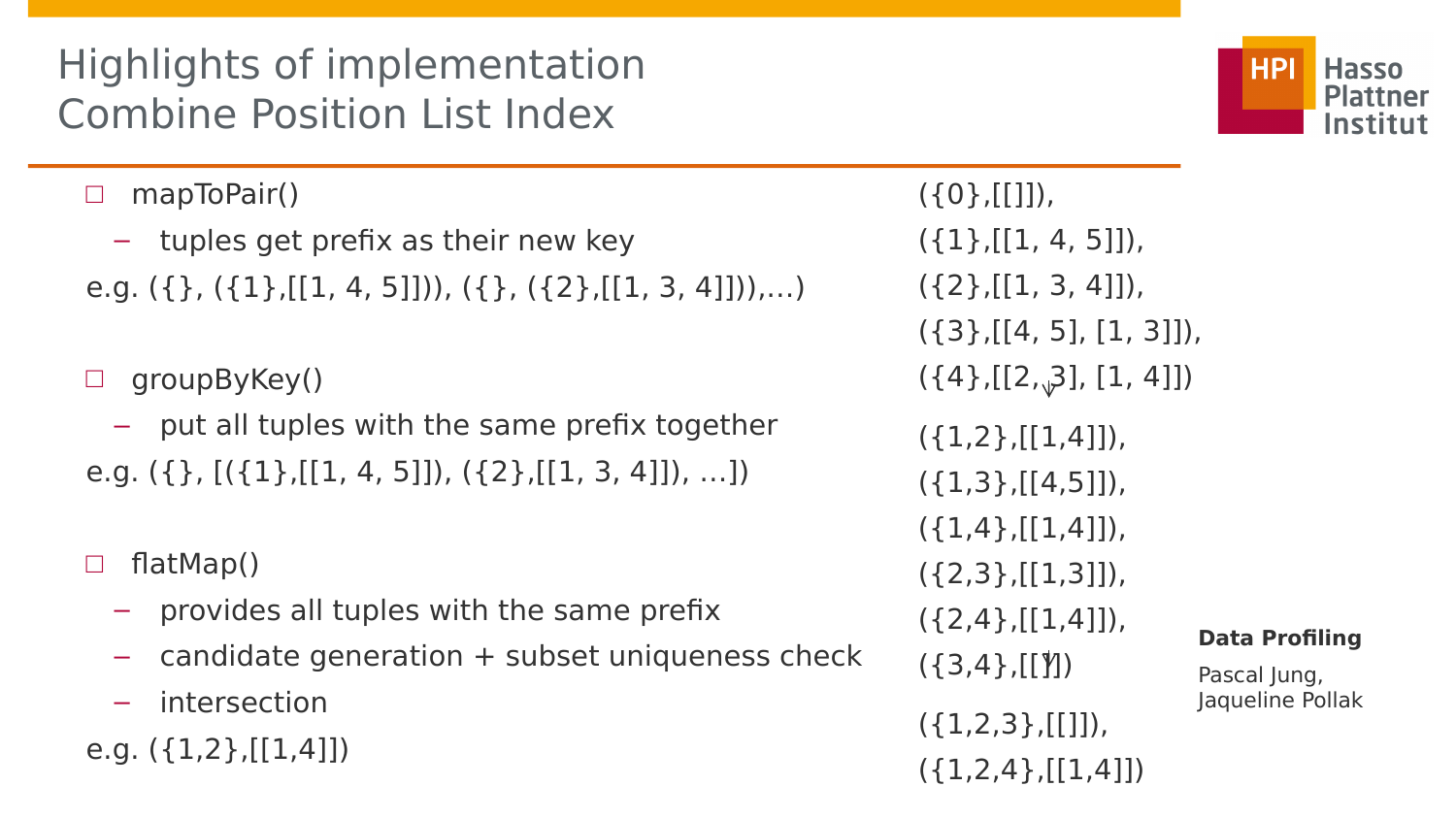

# Highlights of implementation Combine Position List Index
mapToPair()
tuples get prefix as their new key
e.g. ({}, ({1},[[1, 4, 5]])), ({}, ({2},[[1, 3, 4]])),…)

groupByKey()
put all tuples with the same prefix together
e.g. ({}, [({1},[[1, 4, 5]]), ({2},[[1, 3, 4]]), …])

flatMap()
provides all tuples with the same prefix
candidate generation + subset uniqueness check
intersection
e.g. ({1,2},[[1,4]])

({0},[[]]),
({1},[[1, 4, 5]]),
({2},[[1, 3, 4]]),
({3},[[4, 5], [1, 3]]),
({4},[[2, 3], [1, 4]])

({1,2},[[1,4]]),
({1,3},[[4,5]]),
({1,4},[[1,4]]),
({2,3},[[1,3]]),
({2,4},[[1,4]]),
({3,4},[[]])

({1,2,3},[[]]),
({1,2,4},[[1,4]])
Data Profiling
Pascal Jung,
Jaqueline Pollak